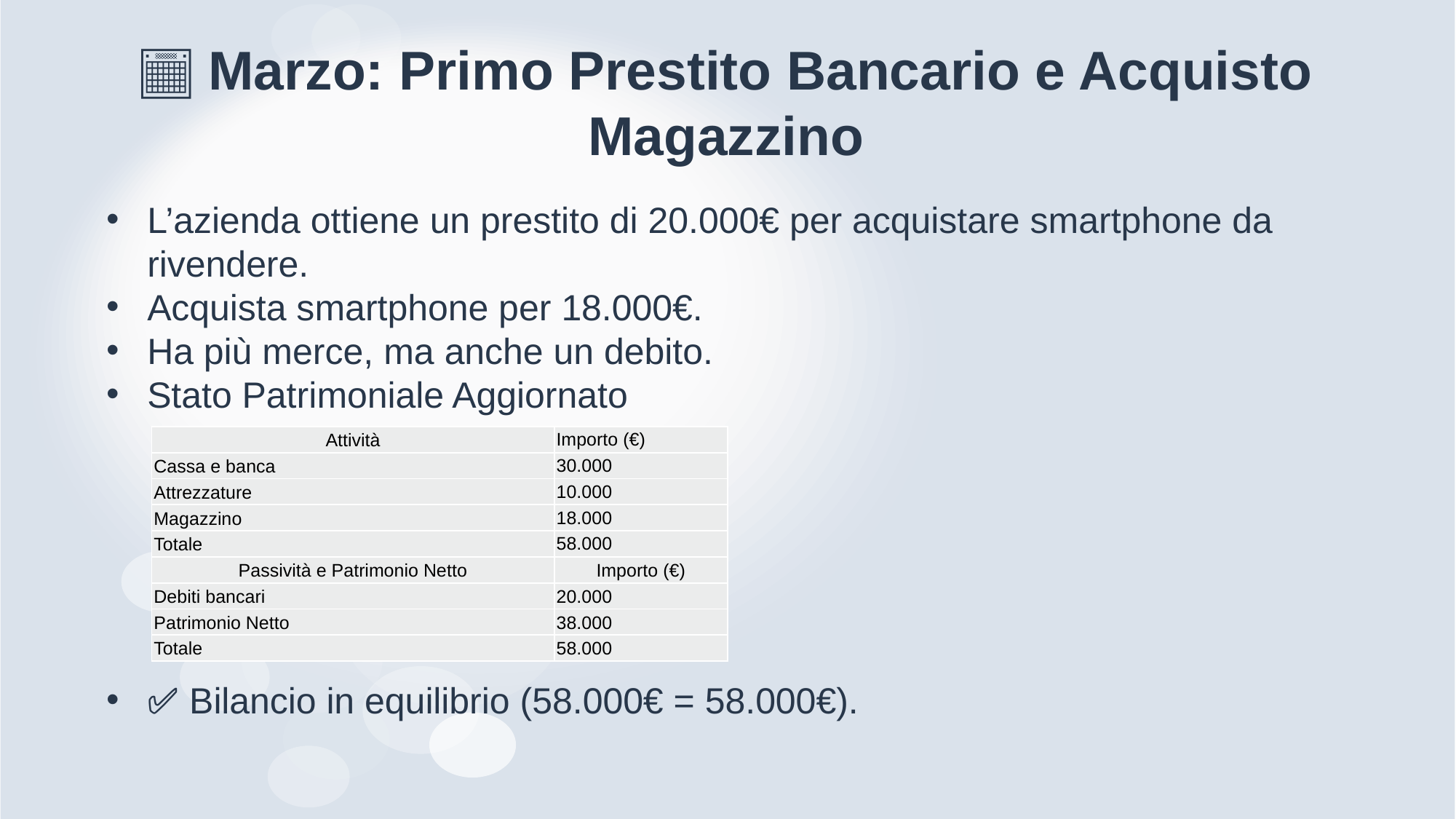

# 📅 Marzo: Primo Prestito Bancario e Acquisto Magazzino
L’azienda ottiene un prestito di 20.000€ per acquistare smartphone da rivendere.
Acquista smartphone per 18.000€.
Ha più merce, ma anche un debito.
Stato Patrimoniale Aggiornato

✅ Bilancio in equilibrio (58.000€ = 58.000€).

| Attività | Importo (€) |
| --- | --- |
| Cassa e banca | 30.000 |
| Attrezzature | 10.000 |
| Magazzino | 18.000 |
| Totale | 58.000 |
| Passività e Patrimonio Netto | Importo (€) |
| Debiti bancari | 20.000 |
| Patrimonio Netto | 38.000 |
| Totale | 58.000 |